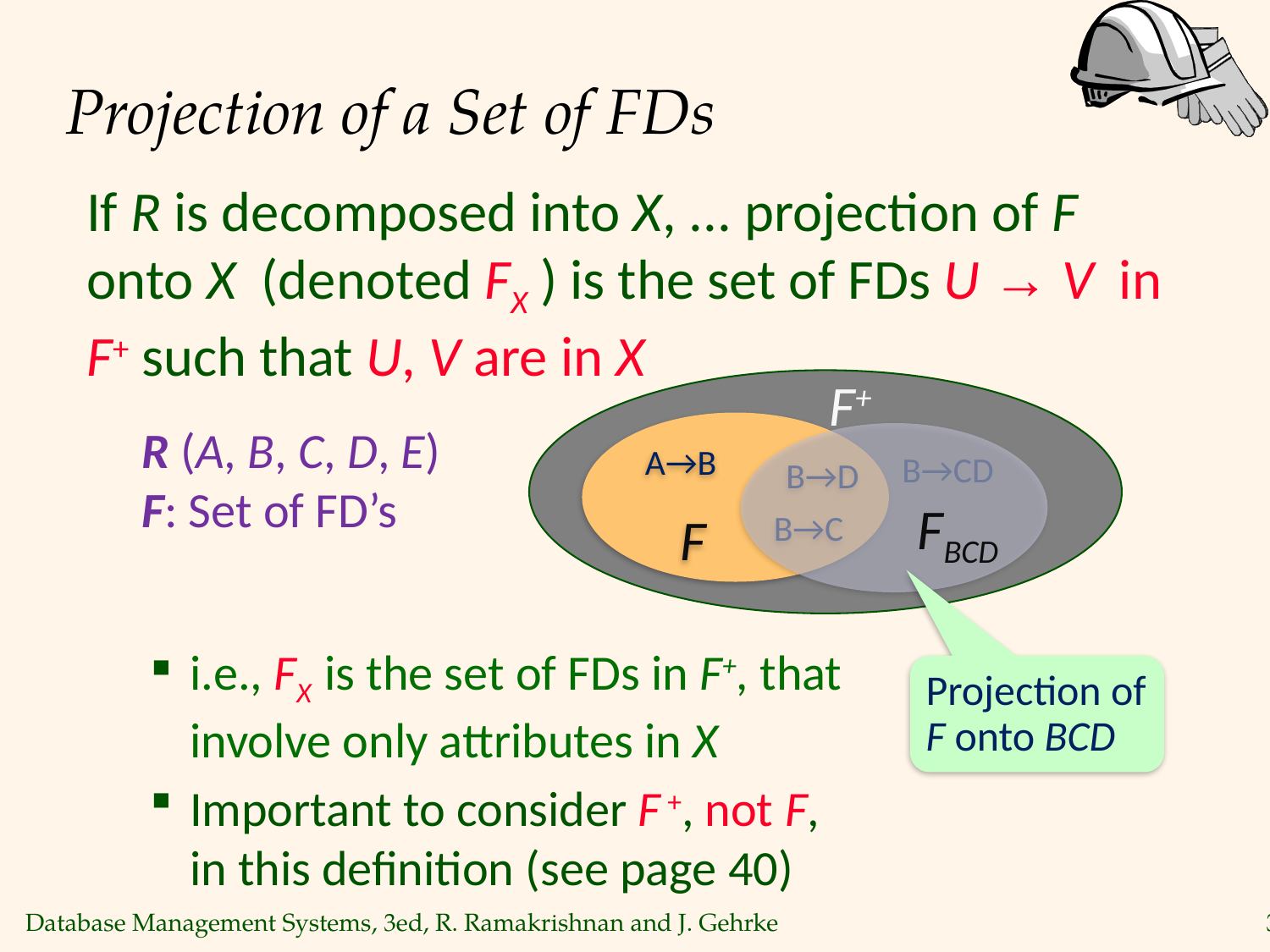

# Projection of a Set of FDs
If R is decomposed into X, ... projection of F onto X  (denoted FX ) is the set of FDs U → V  in F+ such that U, V are in X
F+

R (A, B, C, D, E)
F: Set of FD’s

A→B
B→D
F
B→C

B→CD
FBCD
i.e., FX  is the set of FDs in F+, that involve only attributes in X
Important to consider F +, not F, in this definition (see page 40)
Projection of F onto BCD